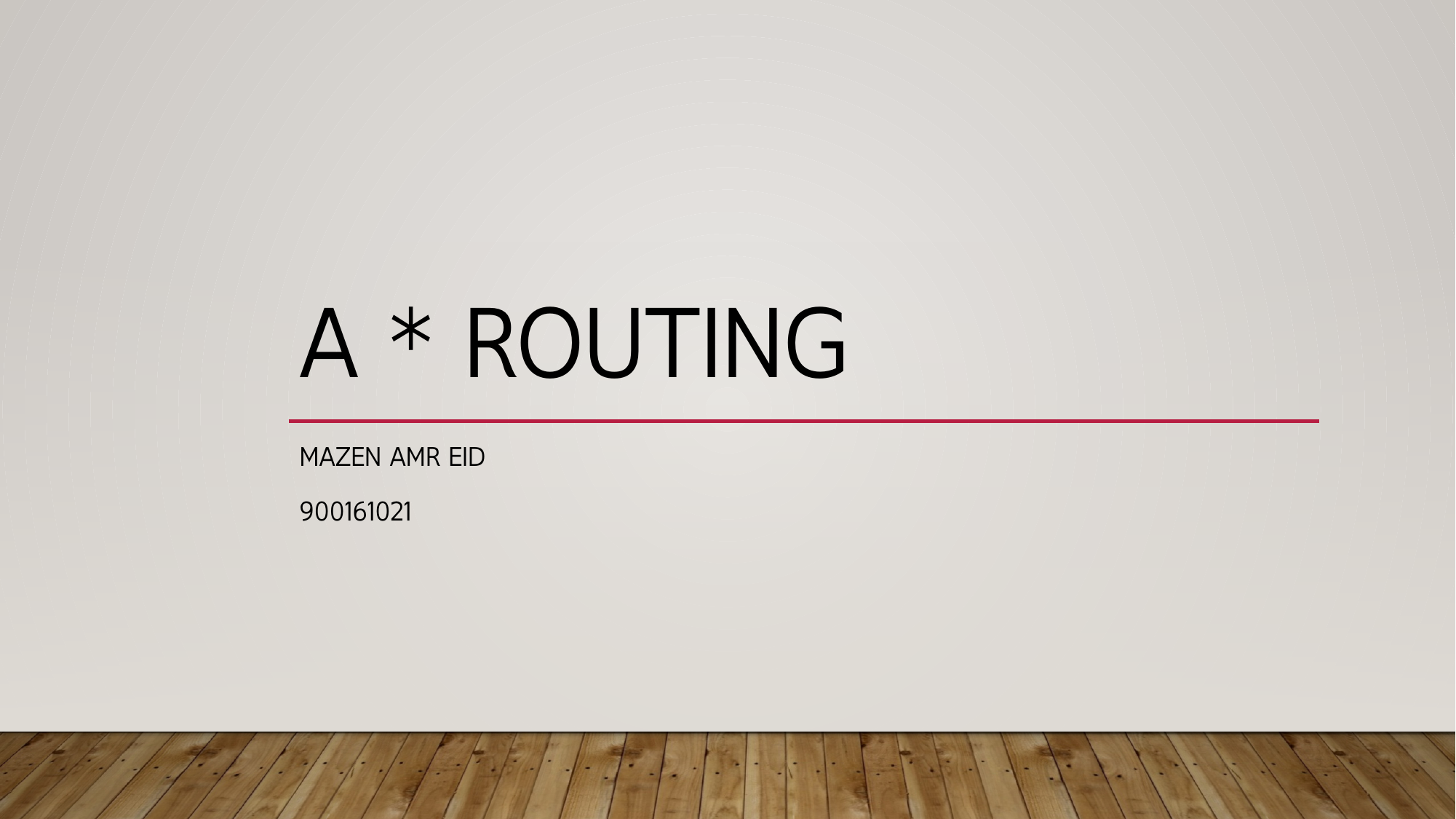

# A * routing
Mazen amr eid
900161021